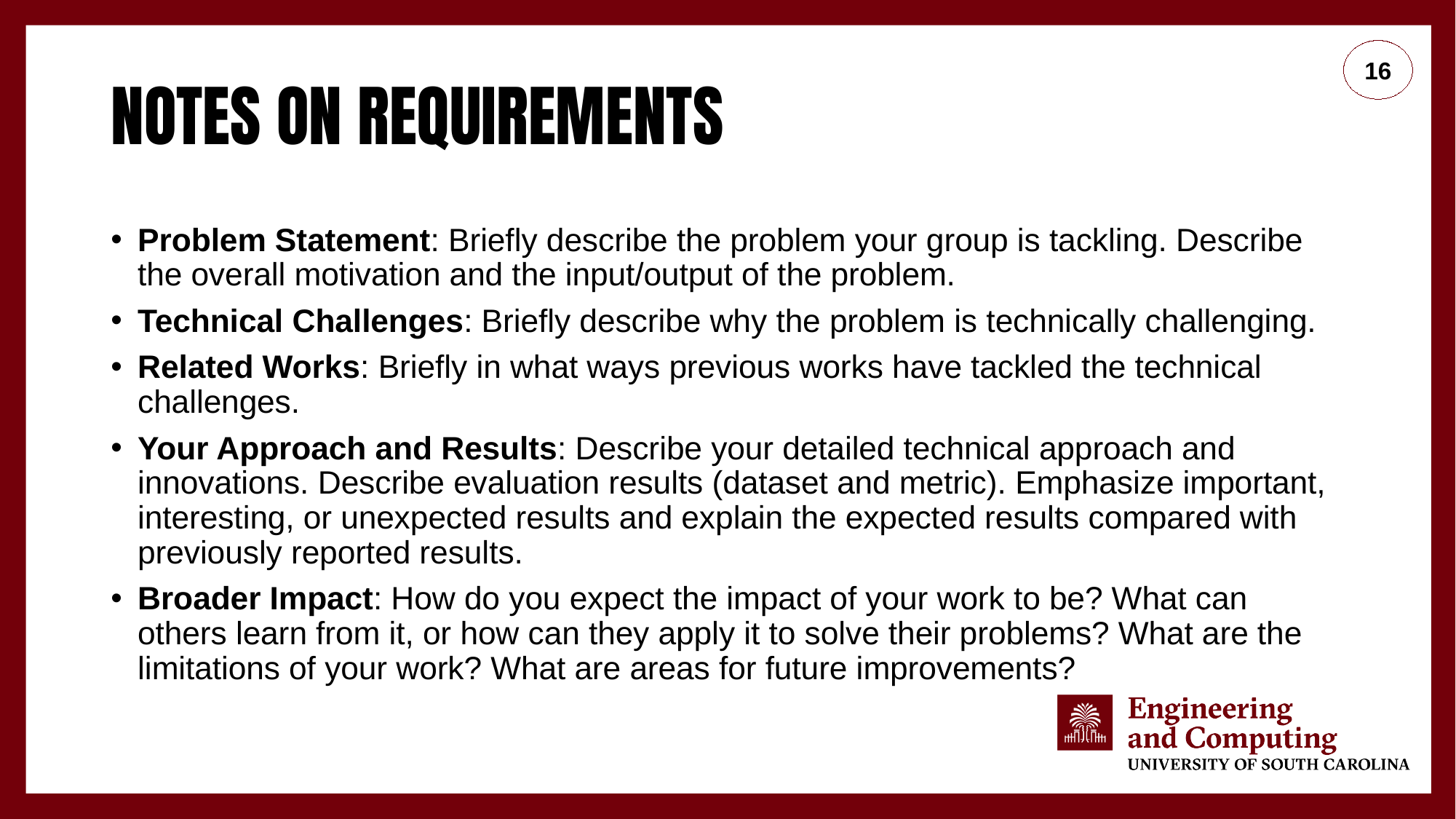

16
# NOTES ON REQUIREMENTS
Problem Statement: Briefly describe the problem your group is tackling. Describe the overall motivation and the input/output of the problem.
Technical Challenges: Briefly describe why the problem is technically challenging.
Related Works: Briefly in what ways previous works have tackled the technical challenges.
Your Approach and Results: Describe your detailed technical approach and innovations. Describe evaluation results (dataset and metric). Emphasize important, interesting, or unexpected results and explain the expected results compared with previously reported results.
Broader Impact: How do you expect the impact of your work to be? What can others learn from it, or how can they apply it to solve their problems? What are the limitations of your work? What are areas for future improvements?